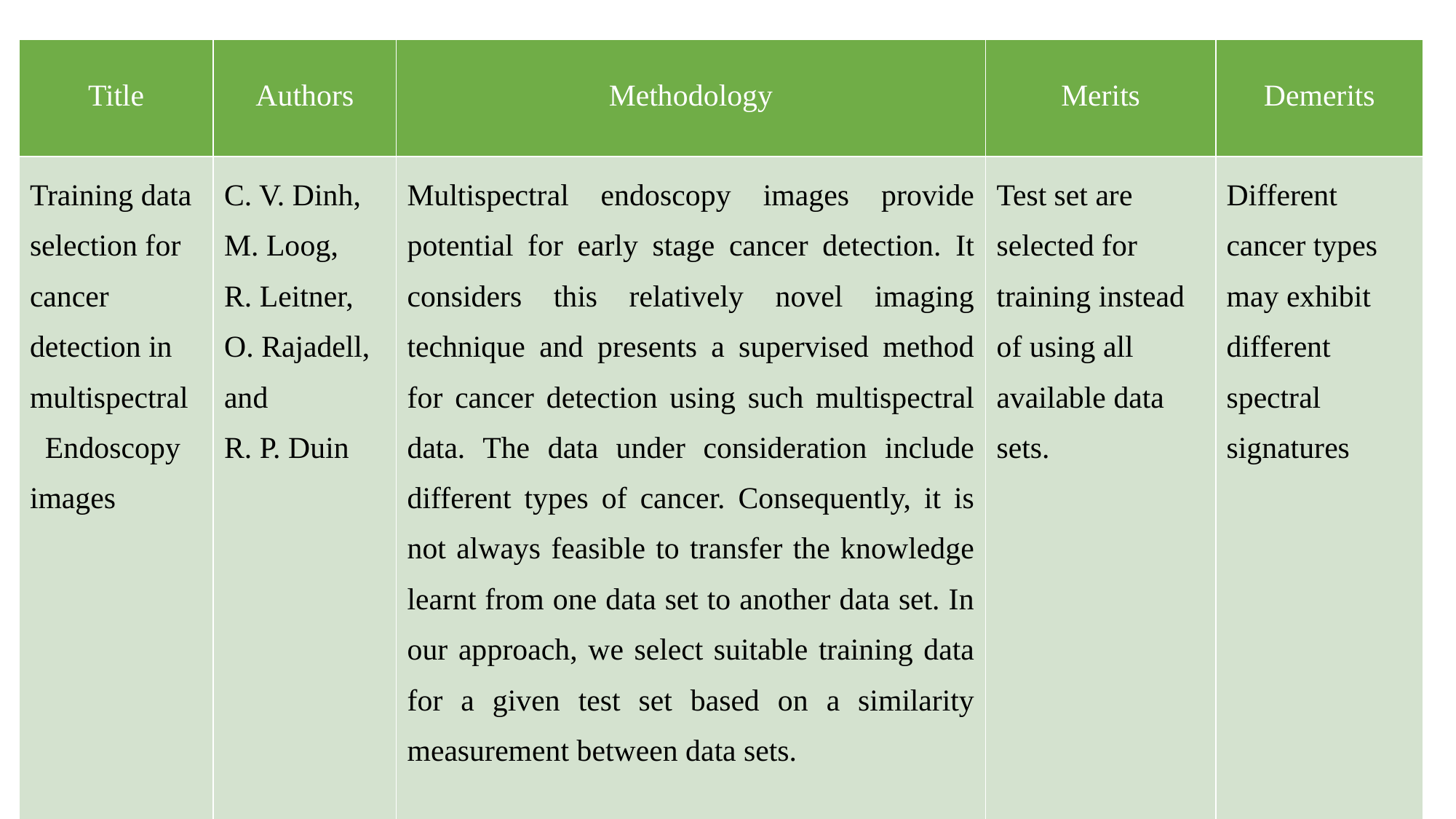

| Title | Authors | Methodology | Merits | Demerits |
| --- | --- | --- | --- | --- |
| Training data selection for cancer detection in multispectral Endoscopy images | C. V. Dinh, M. Loog, R. Leitner, O. Rajadell, and R. P. Duin | Multispectral endoscopy images provide potential for early stage cancer detection. It considers this relatively novel imaging technique and presents a supervised method for cancer detection using such multispectral data. The data under consideration include different types of cancer. Consequently, it is not always feasible to transfer the knowledge learnt from one data set to another data set. In our approach, we select suitable training data for a given test set based on a similarity measurement between data sets. | Test set are selected for training instead of using all available data sets. | Different cancer types may exhibit different spectral signatures |